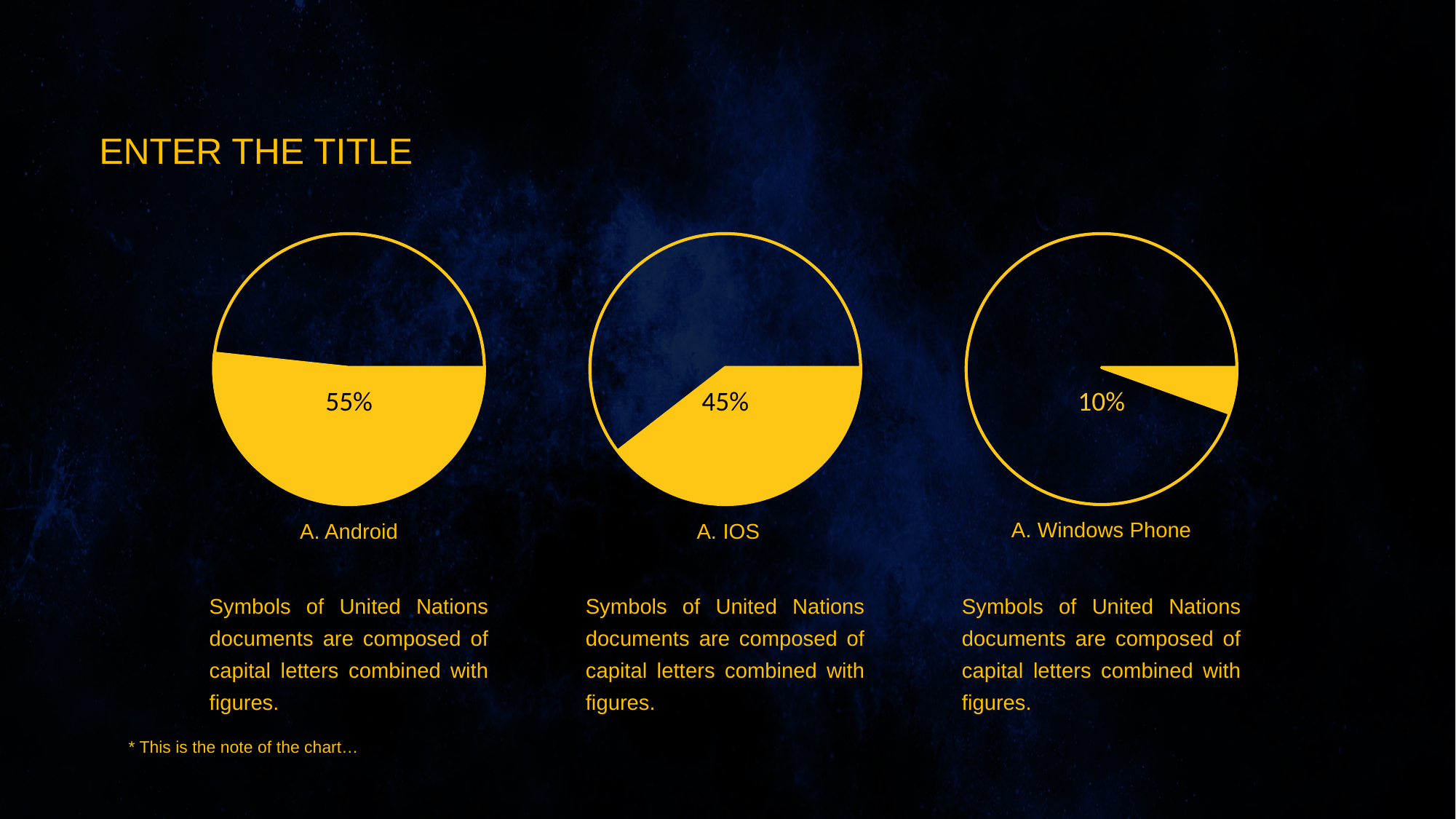

ENTER THE TITLE

55%
A. Android
Symbols of United Nations documents are composed of capital letters combined with figures.

45%
A. IOS
Symbols of United Nations documents are composed of capital letters combined with figures.

10%
A. Windows Phone
Symbols of United Nations documents are composed of capital letters combined with figures.

* This is the note of the chart…